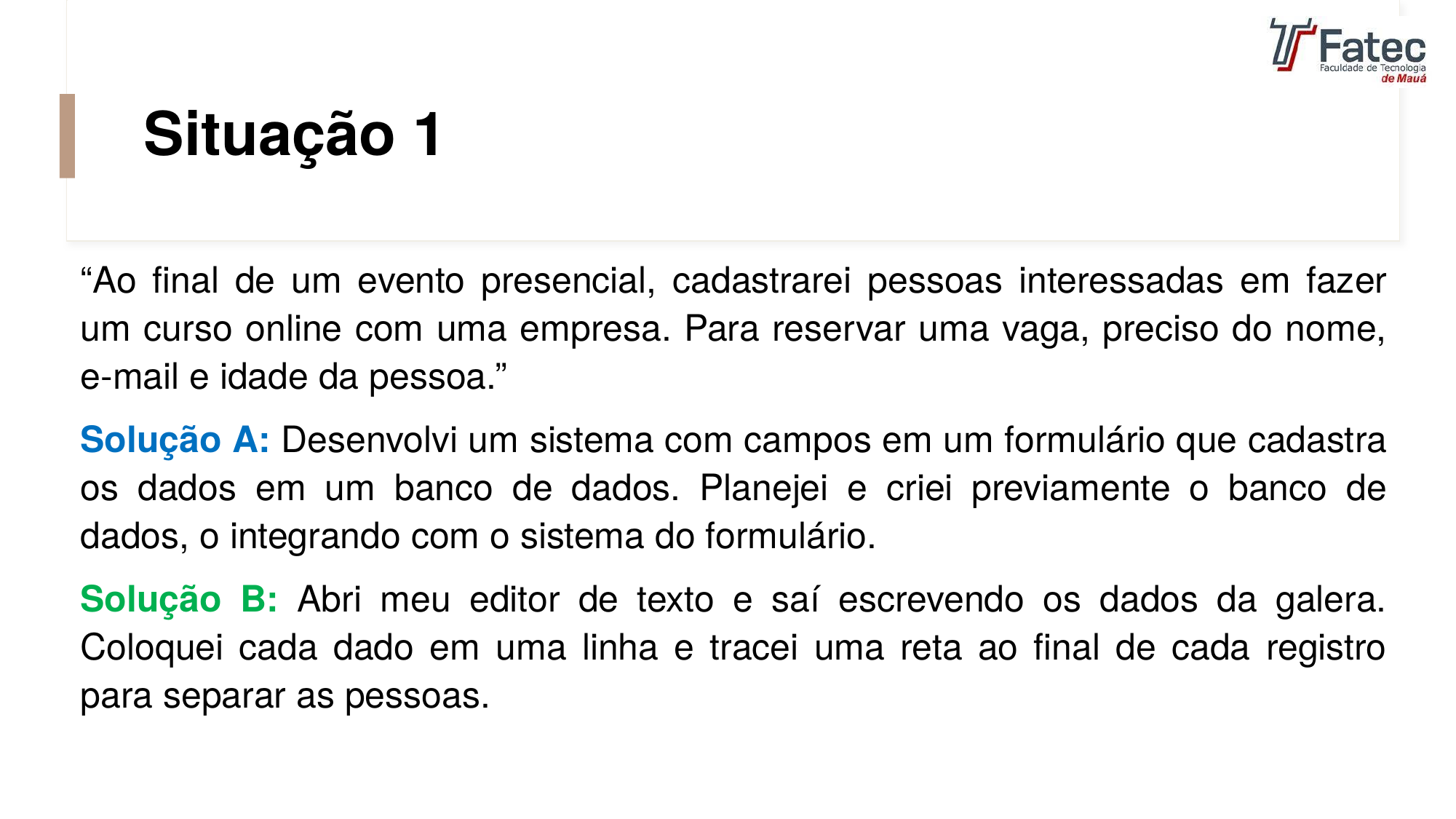

# Situação 1
“Ao final de um evento presencial, cadastrarei pessoas interessadas em fazer um curso online com uma empresa. Para reservar uma vaga, preciso do nome, e-mail e idade da pessoa.”
Solução A: Desenvolvi um sistema com campos em um formulário que cadastra os dados em um banco de dados. Planejei e criei previamente o banco de dados, o integrando com o sistema do formulário.
Solução B: Abri meu editor de texto e saí escrevendo os dados da galera. Coloquei cada dado em uma linha e tracei uma reta ao final de cada registro para separar as pessoas.